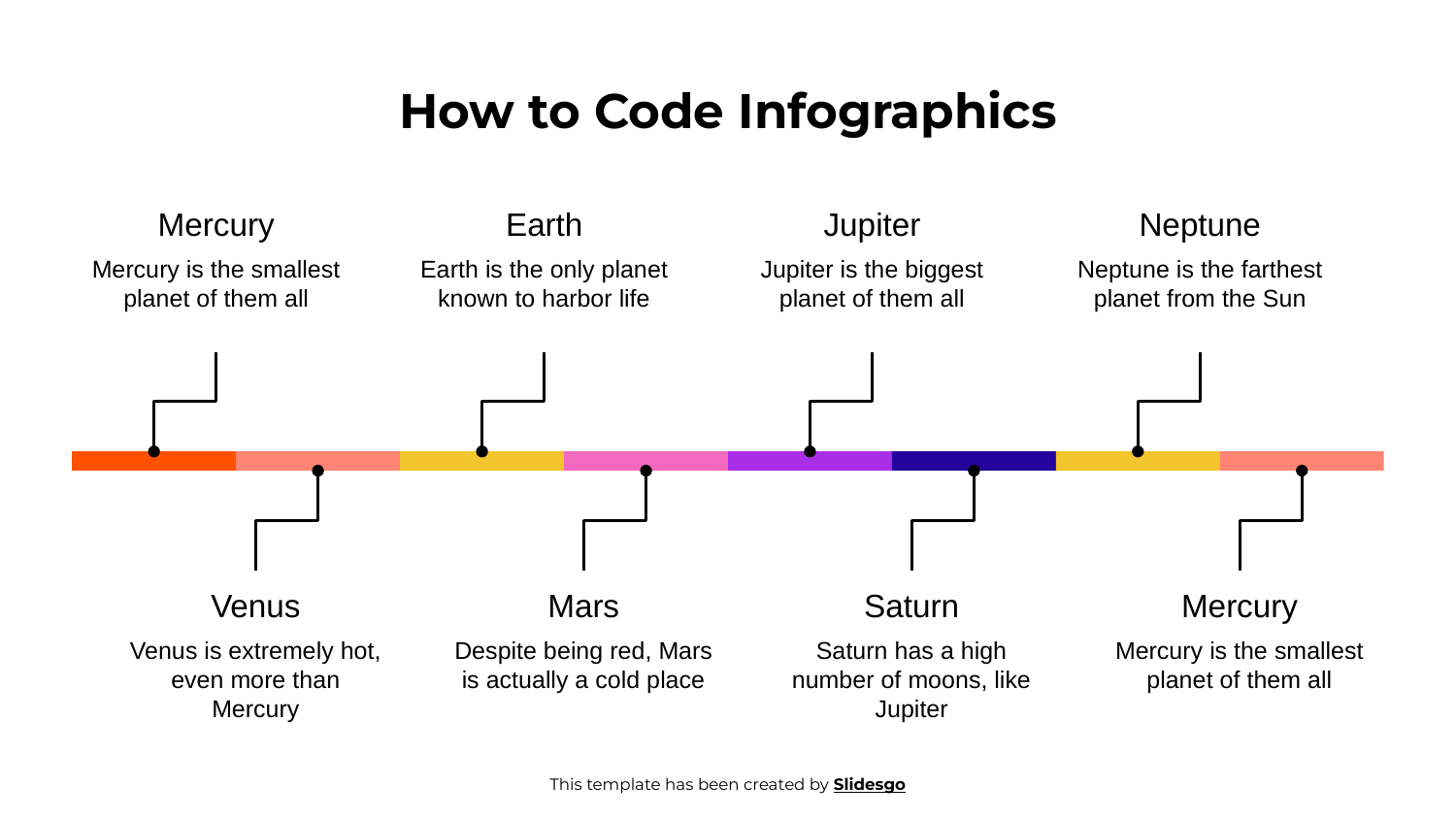

# How to Code Infographics
Mercury
Earth
Jupiter
Neptune
Mercury is the smallest planet of them all
Earth is the only planet known to harbor life
Jupiter is the biggest planet of them all
Neptune is the farthest planet from the Sun

Venus
Mars
Saturn
Mercury
Venus is extremely hot, even more than Mercury
Despite being red, Mars is actually a cold place
Saturn has a high number of moons, like Jupiter
Mercury is the smallest planet of them all
This template has been created by Slidesgo